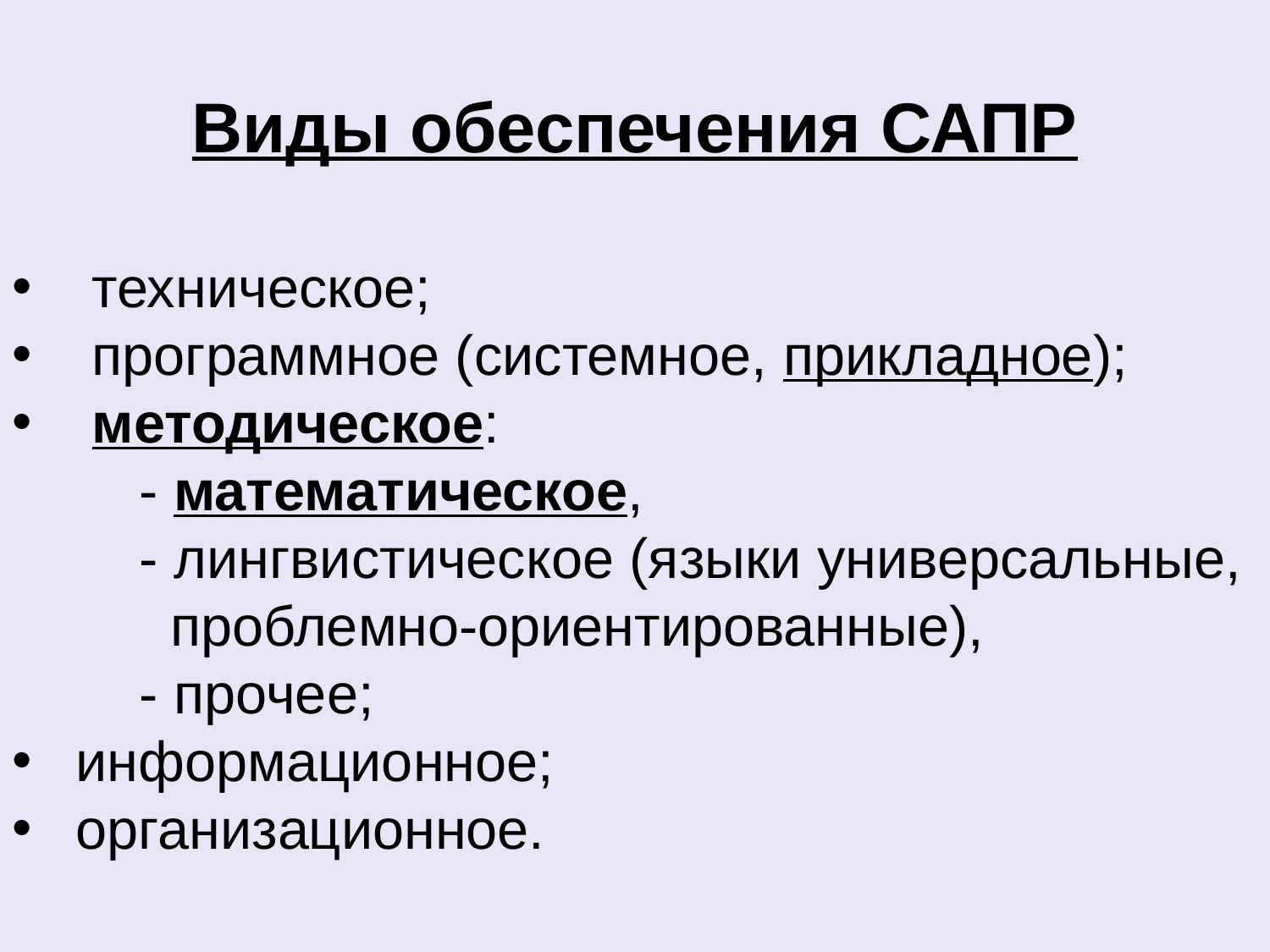

Виды обеспечения САПР

техническое;
программное (системное, прикладное);
методическое:
	- математическое,
	- лингвистическое (языки универсальные, 	  проблемно-ориентированные),
	- прочее;
информационное;
организационное.